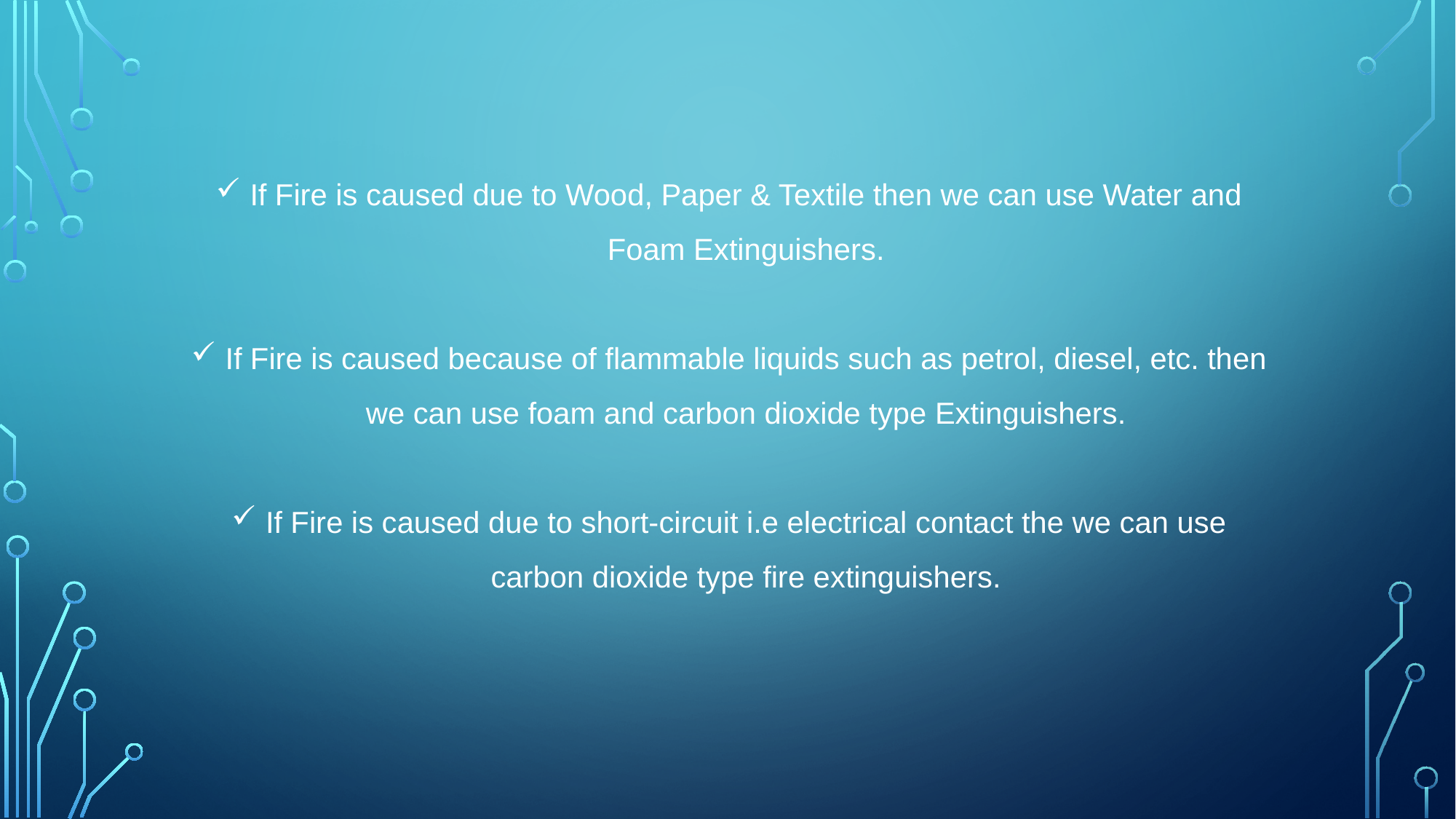

If Fire is caused due to Wood, Paper & Textile then we can use Water and Foam Extinguishers.

If Fire is caused because of flammable liquids such as petrol, diesel, etc. then we can use foam and carbon dioxide type Extinguishers.

If Fire is caused due to short-circuit i.e electrical contact the we can use carbon dioxide type fire extinguishers.